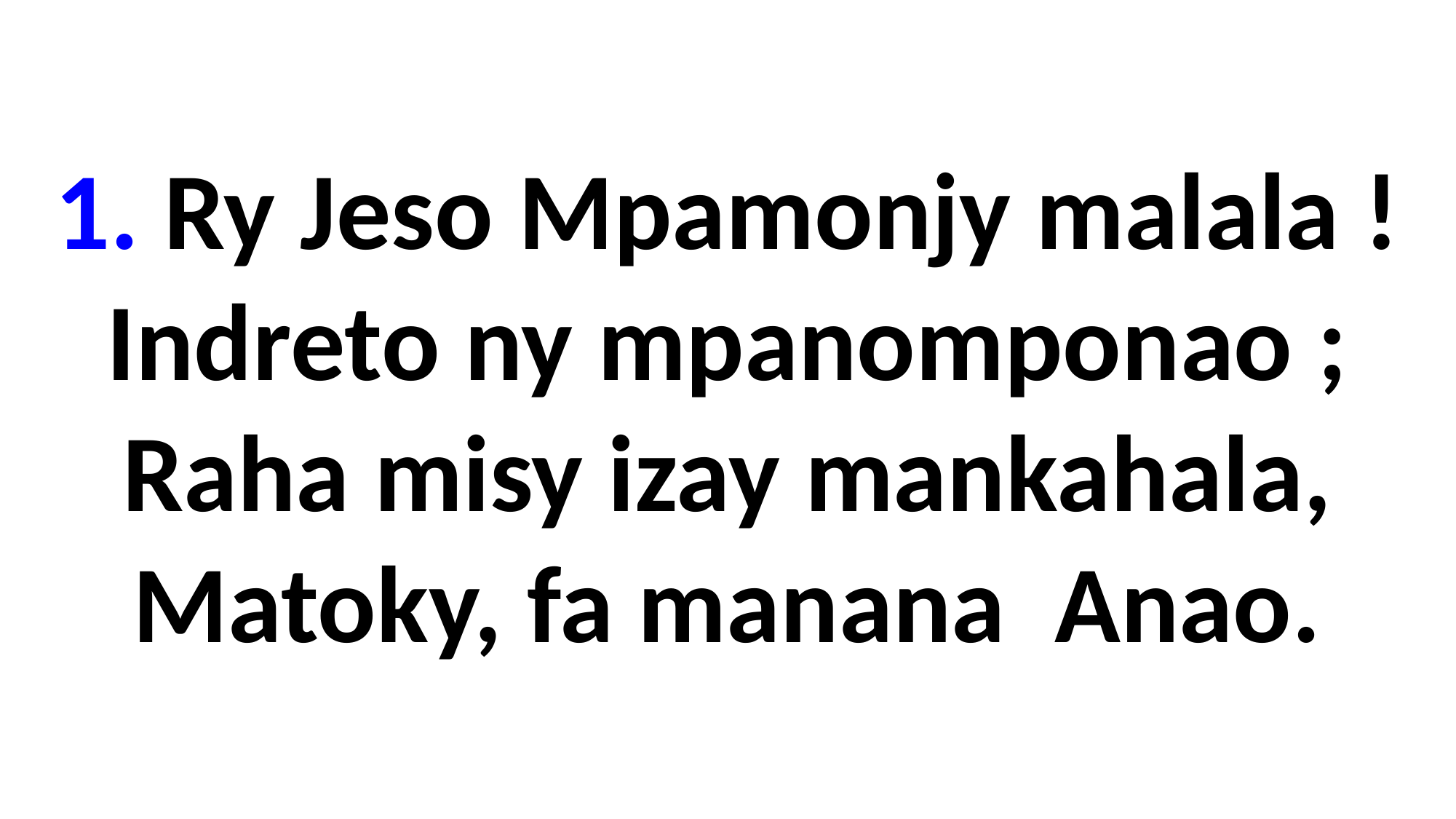

1. Ry Jeso Mpamonjy malala !
Indreto ny mpanomponao ;
Raha misy izay mankahala,
Matoky, fa manana  Anao.